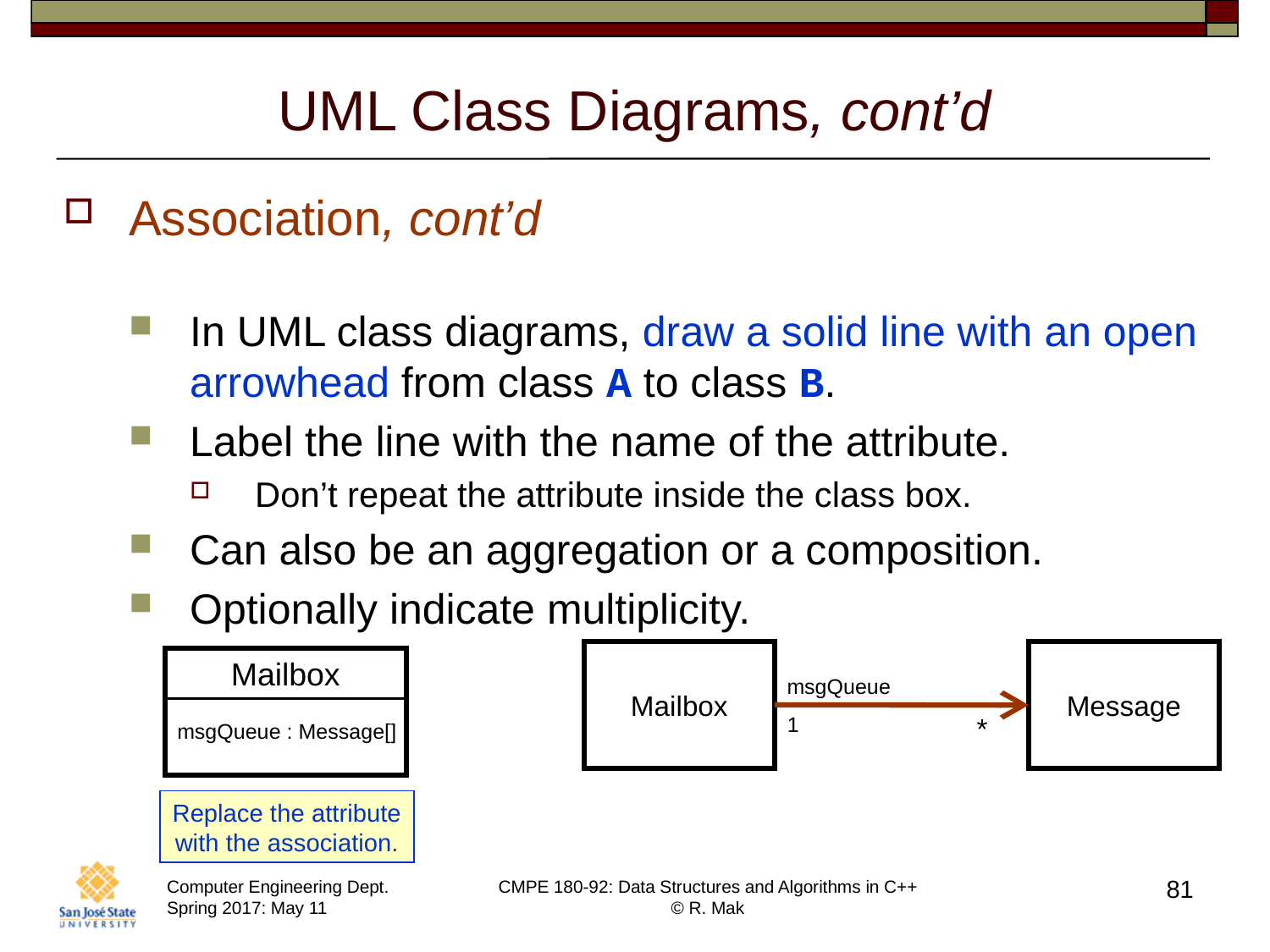

# UML Class Diagrams, cont’d
Association, cont’d

In UML class diagrams, draw a solid line with an open arrowhead from class A to class B.
Label the line with the name of the attribute.
Don’t repeat the attribute inside the class box.
Can also be an aggregation or a composition.
Optionally indicate multiplicity.
Mailbox
Message
msgQueue

1
*

Mailbox
msgQueue : Message[]
Replace the attribute
with the association.
81